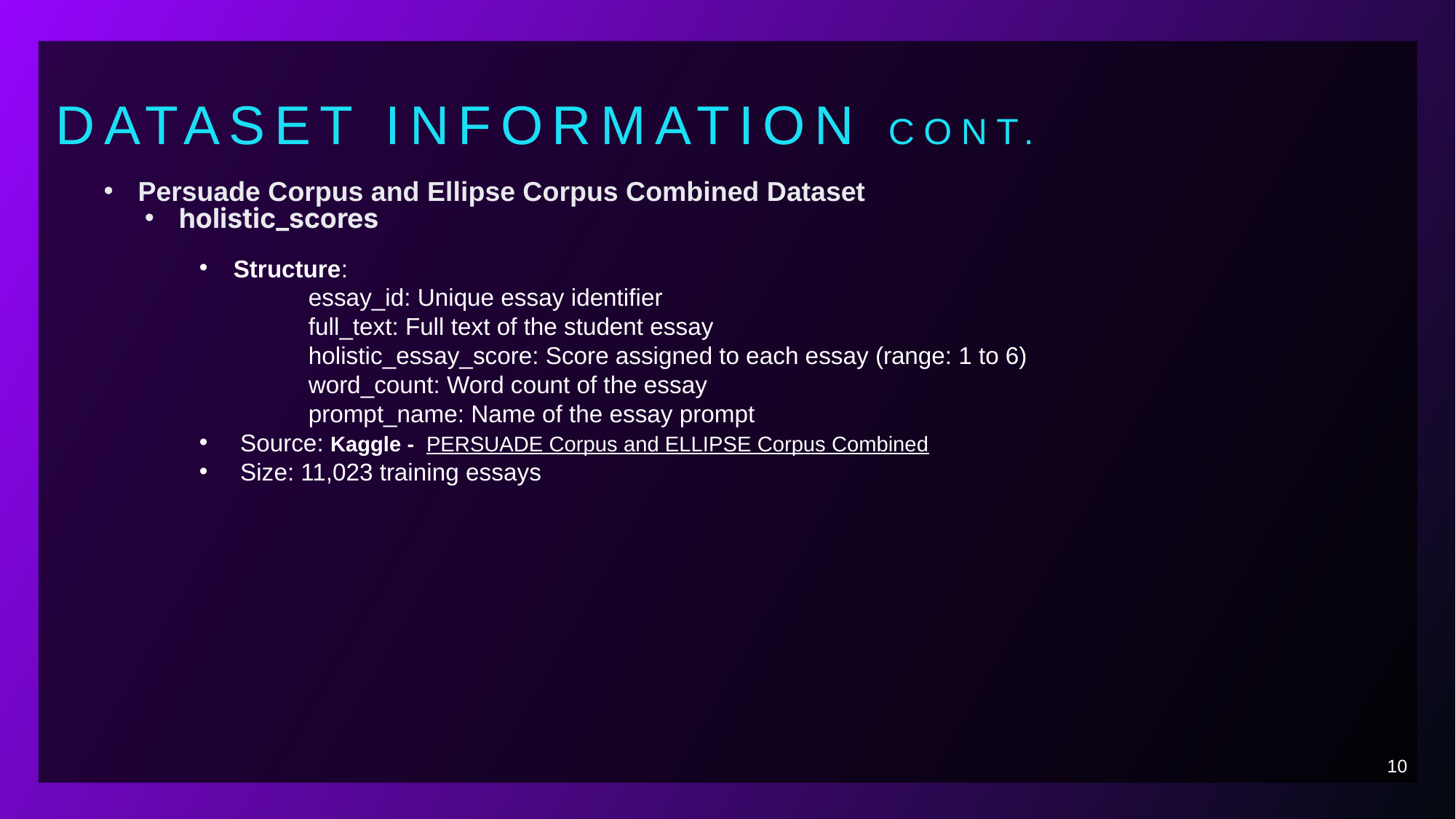

Dataset Information cont.
Persuade Corpus and Ellipse Corpus Combined Dataset
holistic_scores

Structure:
essay_id: Unique essay identifier
full_text: Full text of the student essay
holistic_essay_score: Score assigned to each essay (range: 1 to 6)
word_count: Word count of the essay
prompt_name: Name of the essay prompt
 Source: Kaggle -  PERSUADE Corpus and ELLIPSE Corpus Combined
 Size: 11,023 training essays

10